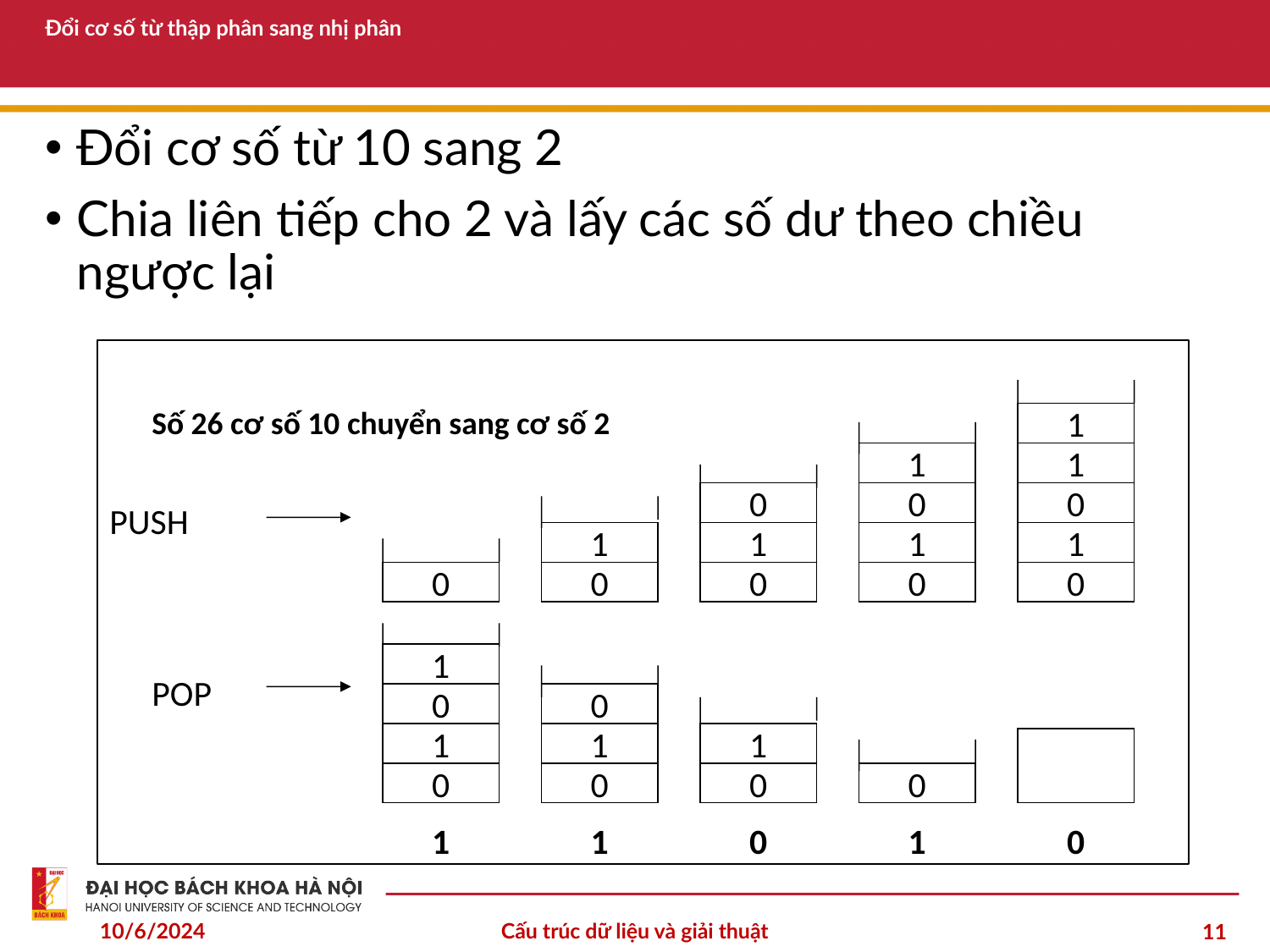

# Đổi cơ số từ thập phân sang nhị phân
Đổi cơ số từ 10 sang 2
Chia liên tiếp cho 2 và lấy các số dư theo chiều ngược lại

1
1
0
1
0
Số 26 cơ số 10 chuyển sang cơ số 2

1
0
1
0

0
1
0

1
0
PUSH

0

1
0
1
0

0
1
0
POP

1
0

0
1
1
0
1
0
10/6/2024
Cấu trúc dữ liệu và giải thuật
11